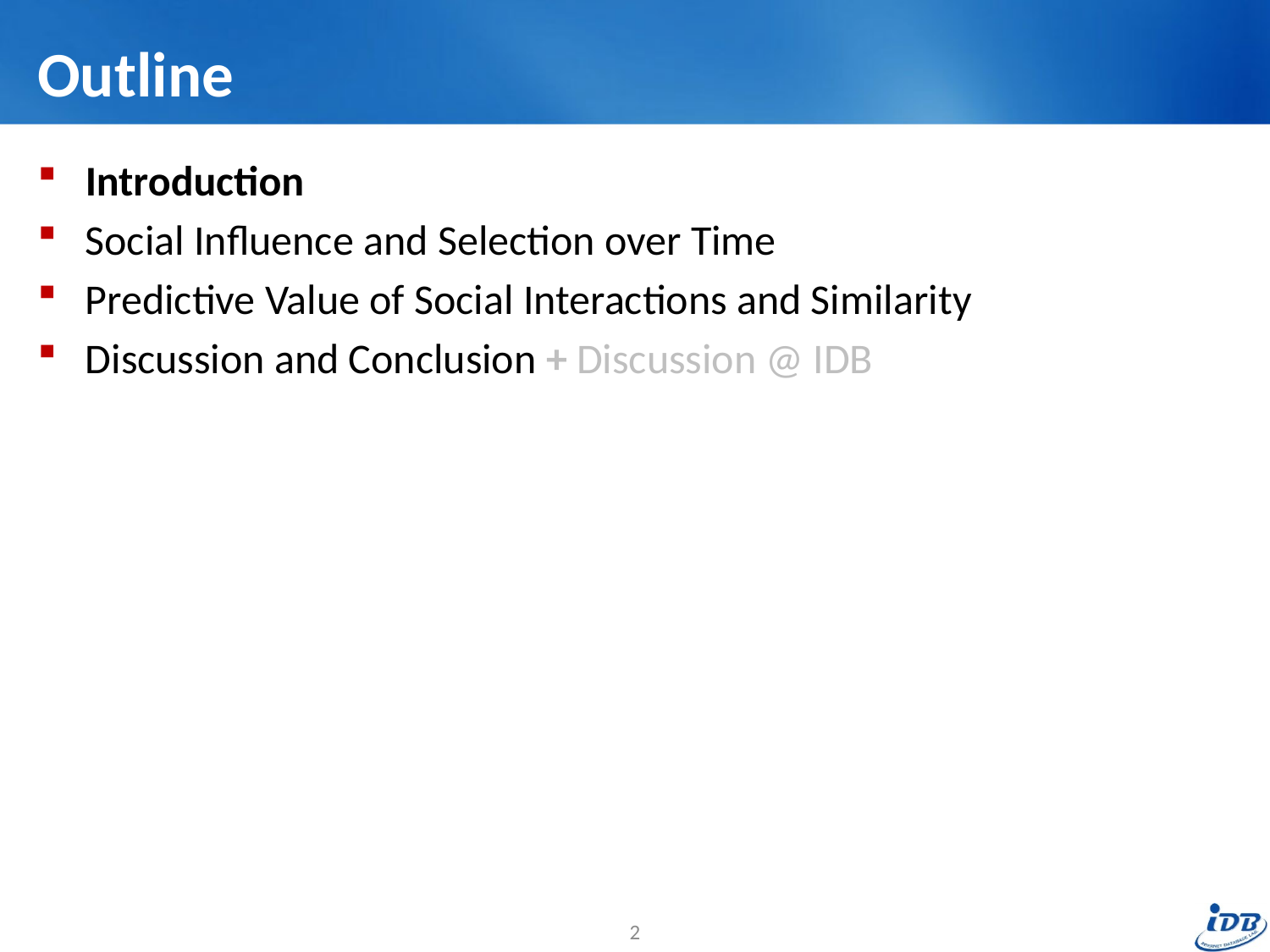

# Outline
Introduction
Social Influence and Selection over Time
Predictive Value of Social Interactions and Similarity
Discussion and Conclusion + Discussion @ IDB
2